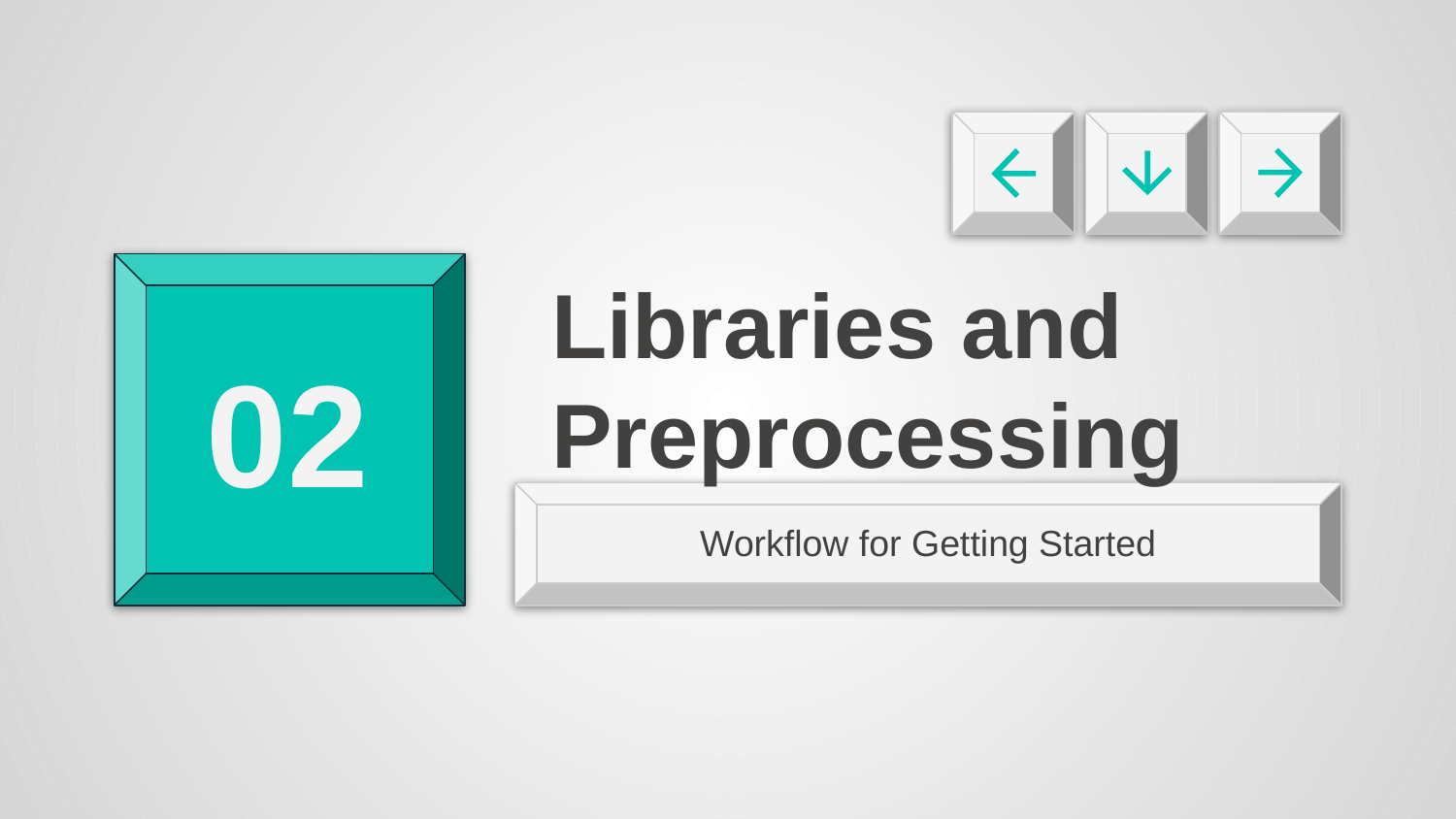

# Libraries and Preprocessing
02

Workflow for Getting Started